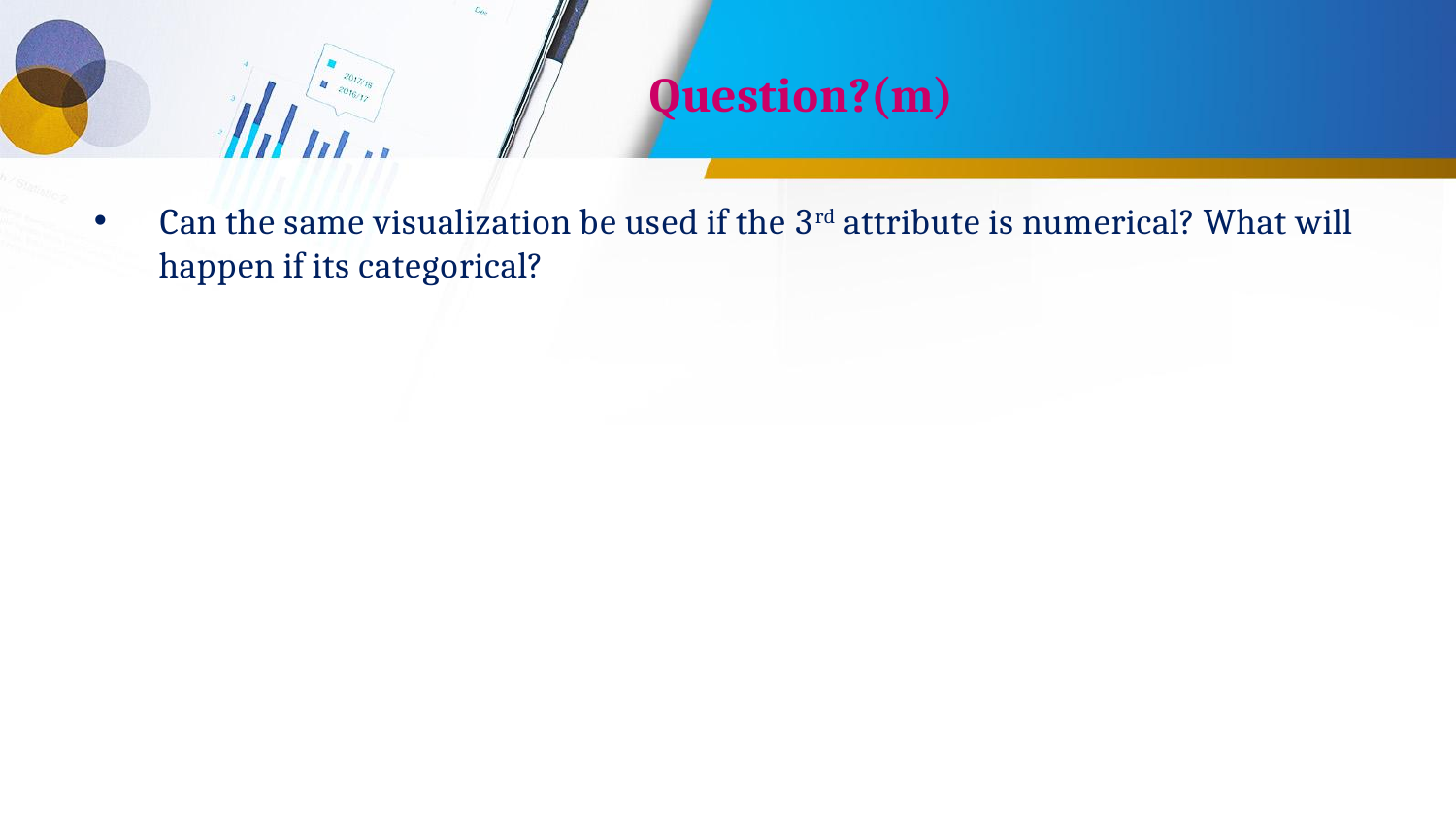

# Question?(m)
Can the same visualization be used if the 3rd attribute is numerical? What will happen if its categorical?